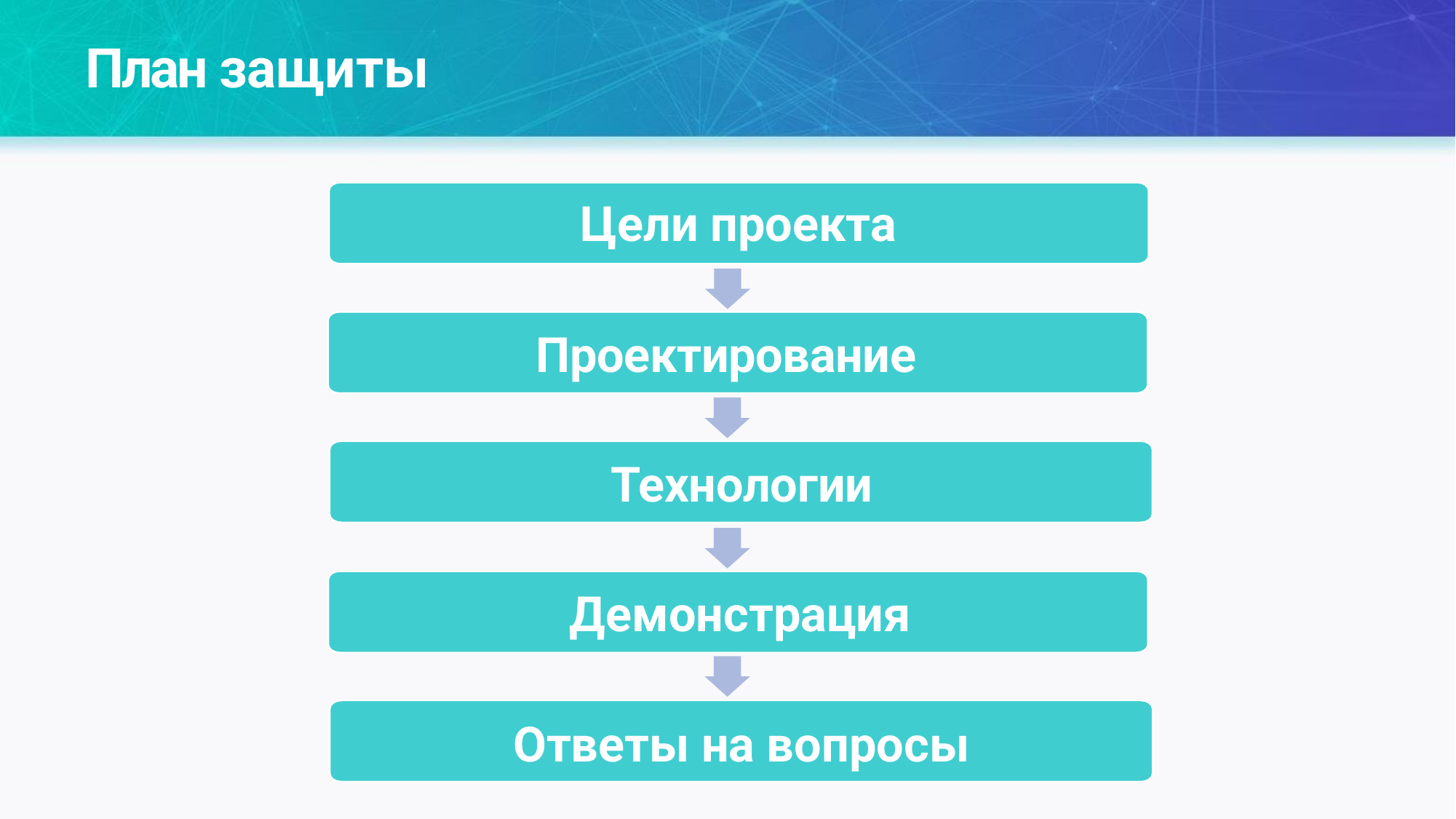

# План защиты

Цели проекта

Проектирование

Технологии

Демонстрация

Ответы на вопросы